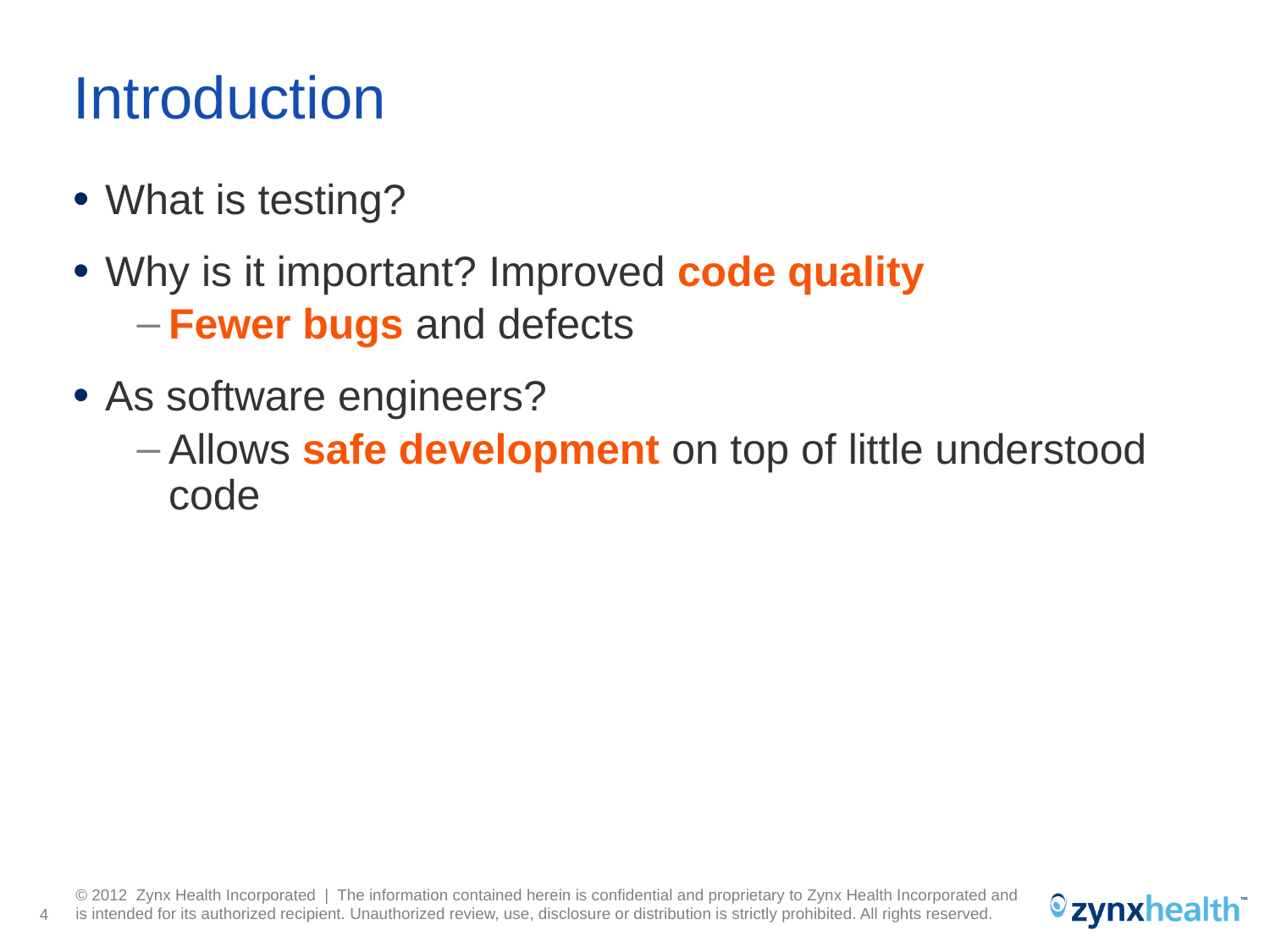

# Introduction
What is testing?
Why is it important? Improved code quality
Fewer bugs and defects
As software engineers?
Allows safe development on top of little understood code